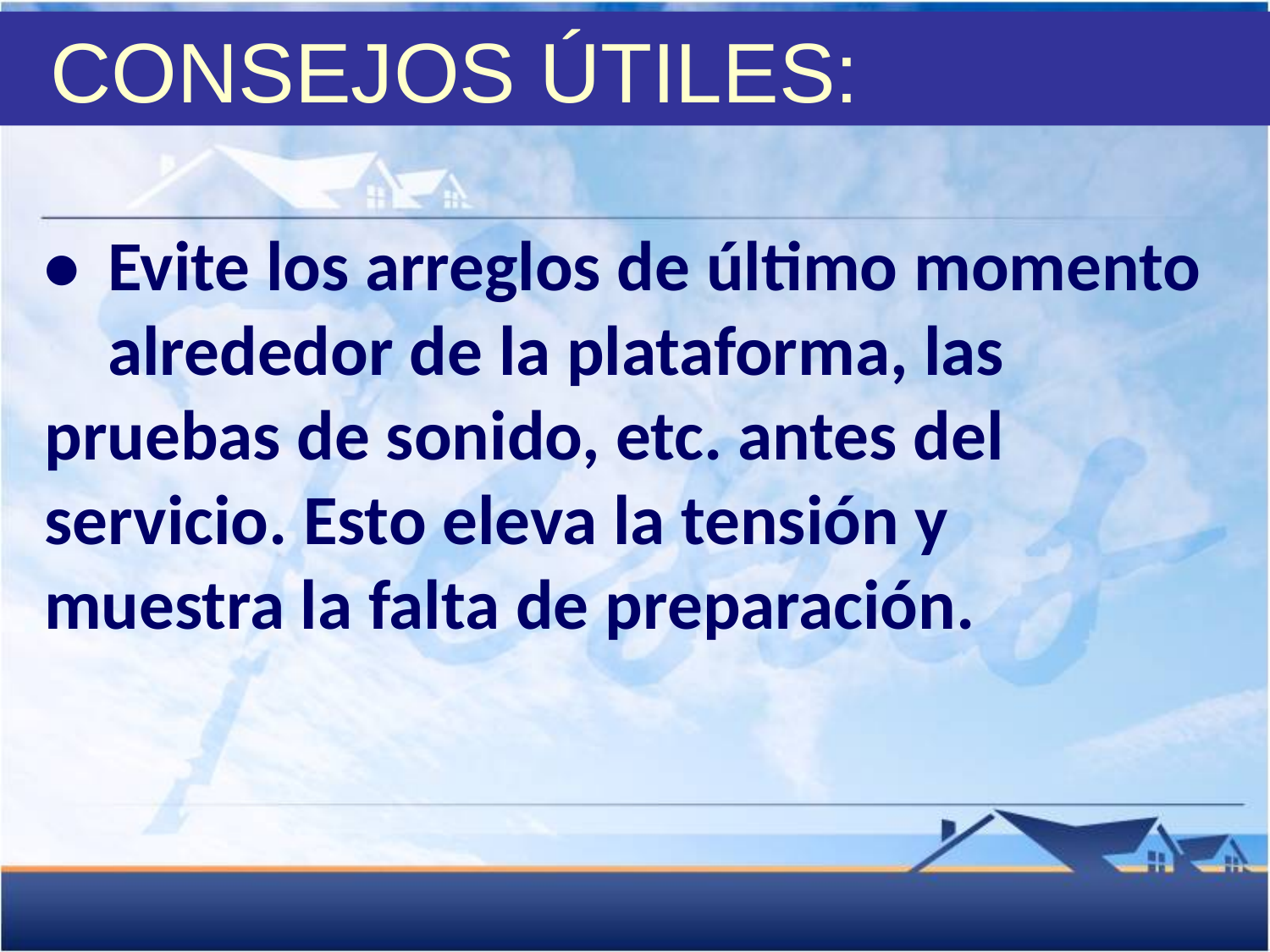

CONSEJOS ÚTILES:
•	Evite los arreglos de último momento 	alrededor de la plataforma, las 	pruebas de sonido, etc. antes del 	servicio. Esto eleva la tensión y 	muestra la falta de preparación.